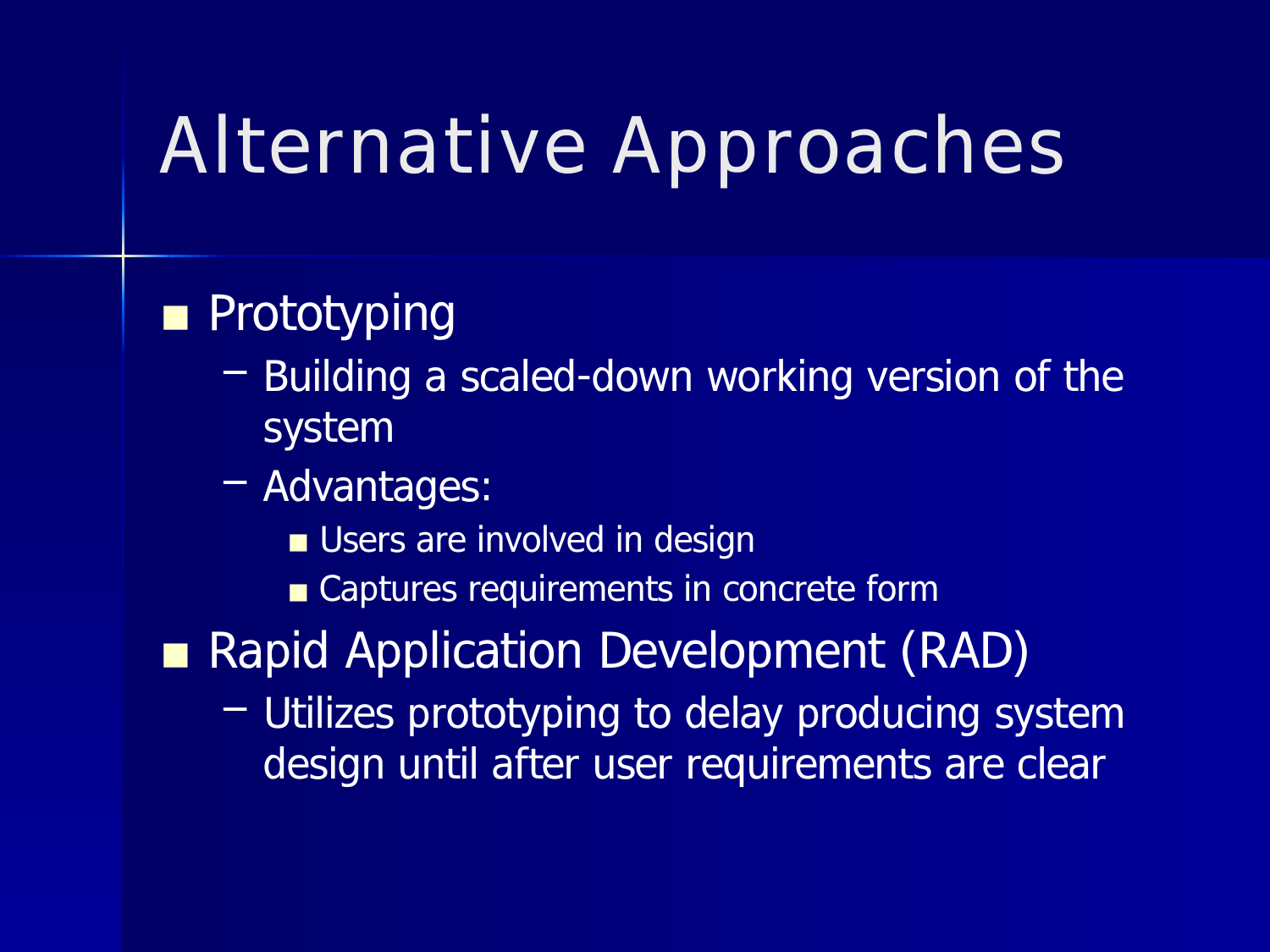

# Alternative Approaches
Prototyping
Building a scaled-down working version of the system
Advantages:
Users are involved in design
Captures requirements in concrete form
Rapid Application Development (RAD)
Utilizes prototyping to delay producing system design until after user requirements are clear